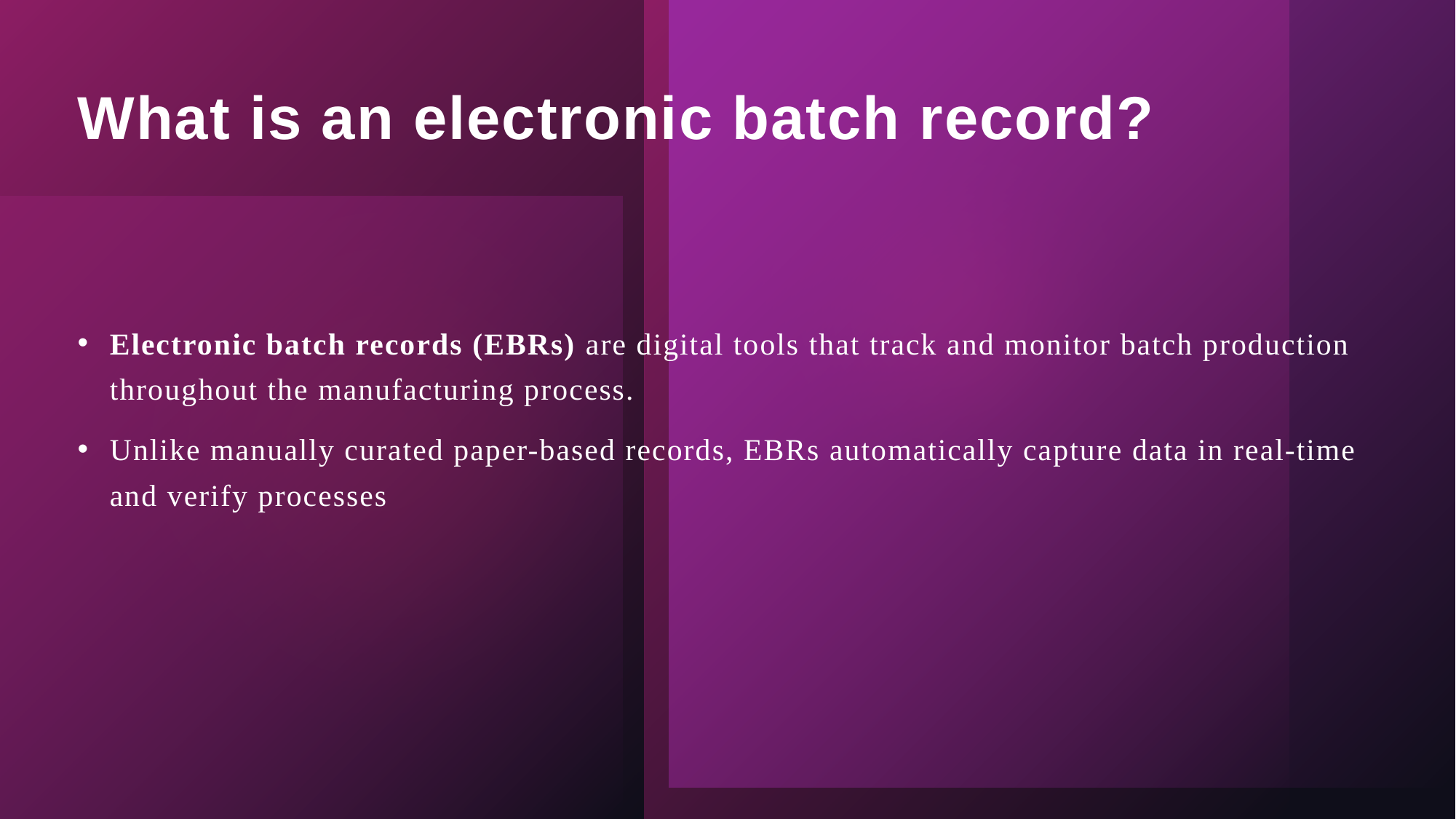

# What is an electronic batch record?
Electronic batch records (EBRs) are digital tools that track and monitor batch production throughout the manufacturing process.
Unlike manually curated paper-based records, EBRs automatically capture data in real-time and verify processes